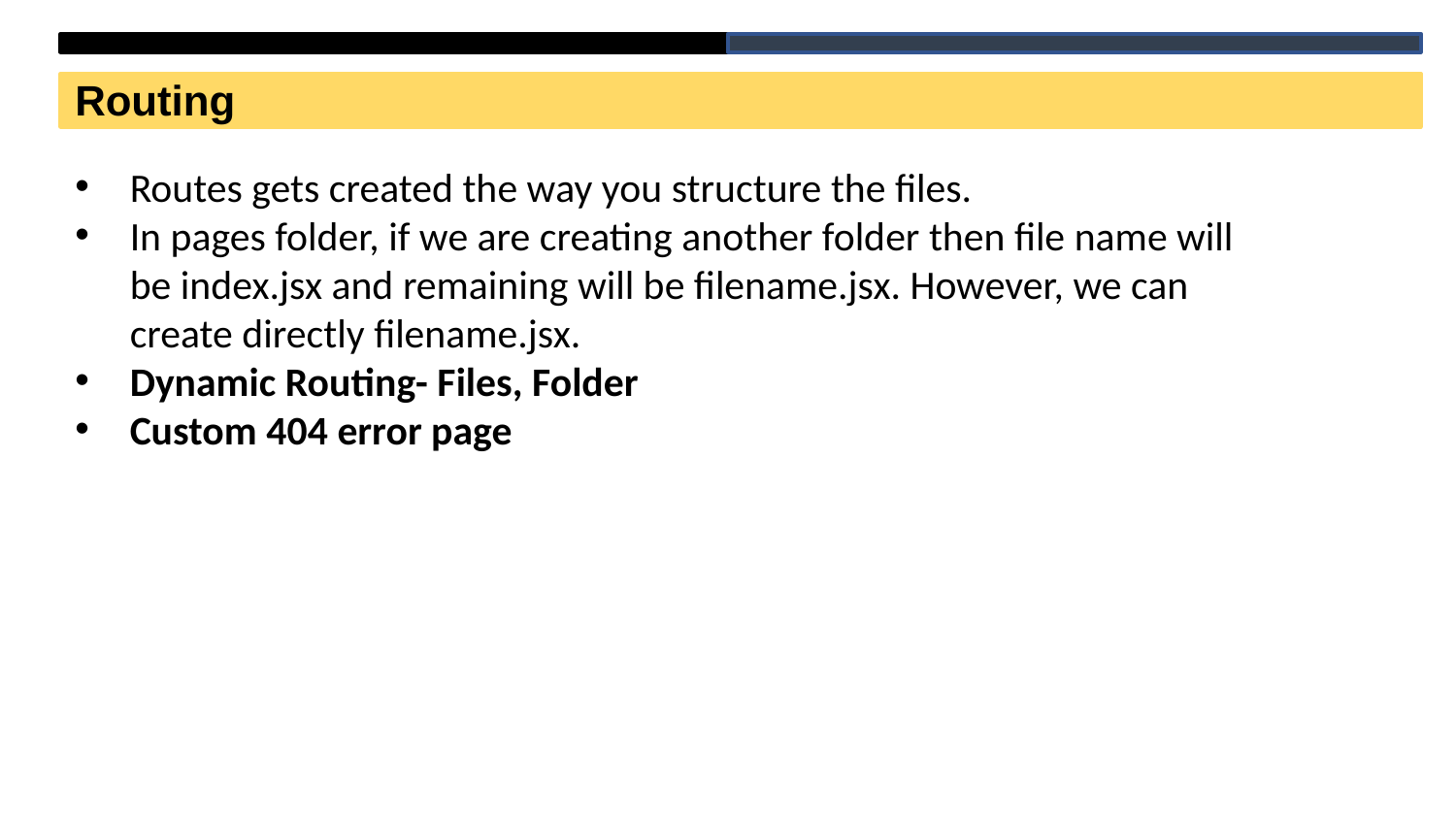

Routing

Routes gets created the way you structure the files.
In pages folder, if we are creating another folder then file name will be index.jsx and remaining will be filename.jsx. However, we can create directly filename.jsx.
Dynamic Routing- Files, Folder
Custom 404 error page